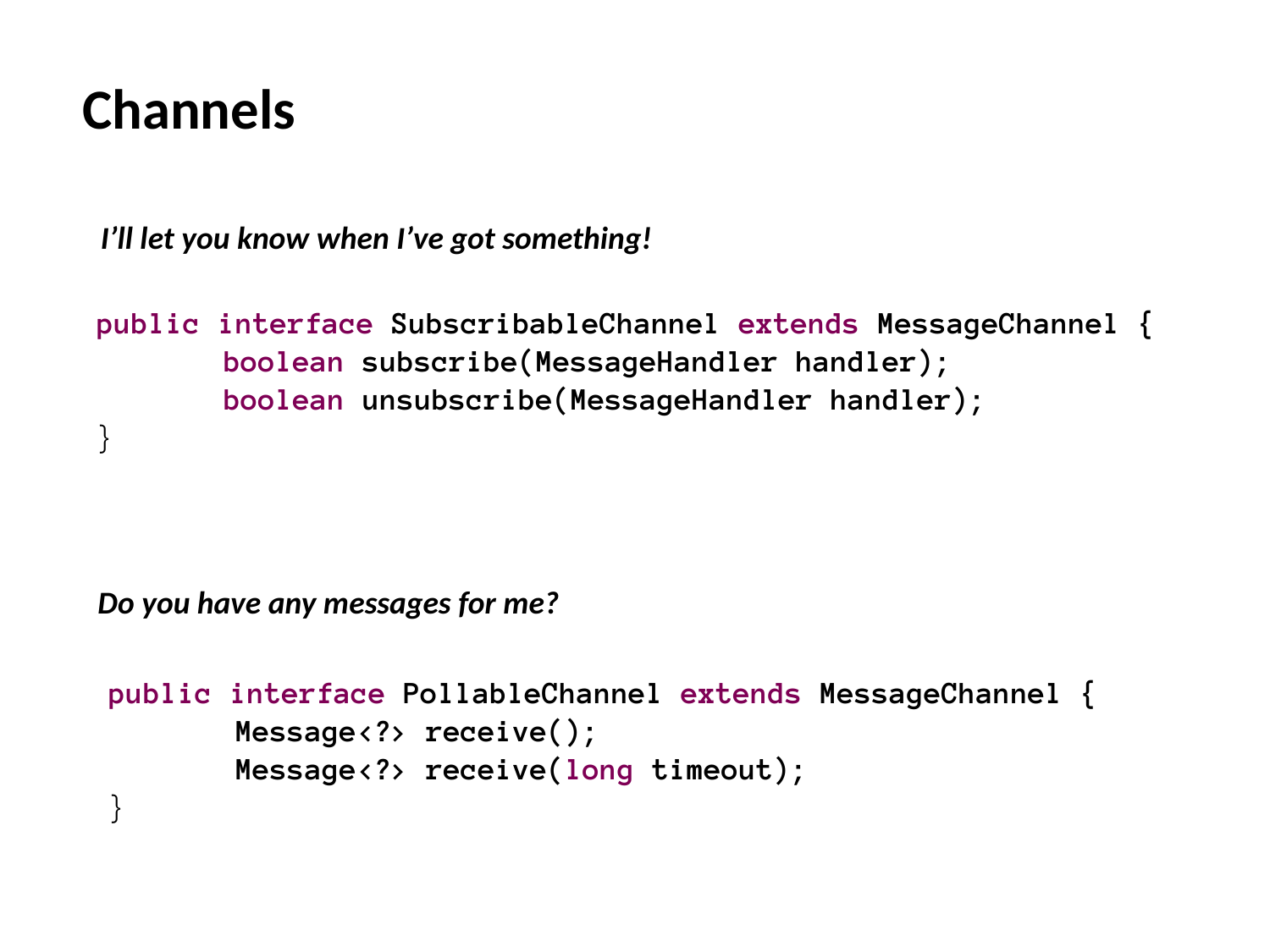

# Channels
I’ll let you know when I’ve got something!
public interface SubscribableChannel extends MessageChannel {
	boolean subscribe(MessageHandler handler);
	boolean unsubscribe(MessageHandler handler);
}
Do you have any messages for me?
public interface PollableChannel extends MessageChannel {
	Message<?> receive();
	Message<?> receive(long timeout);
}